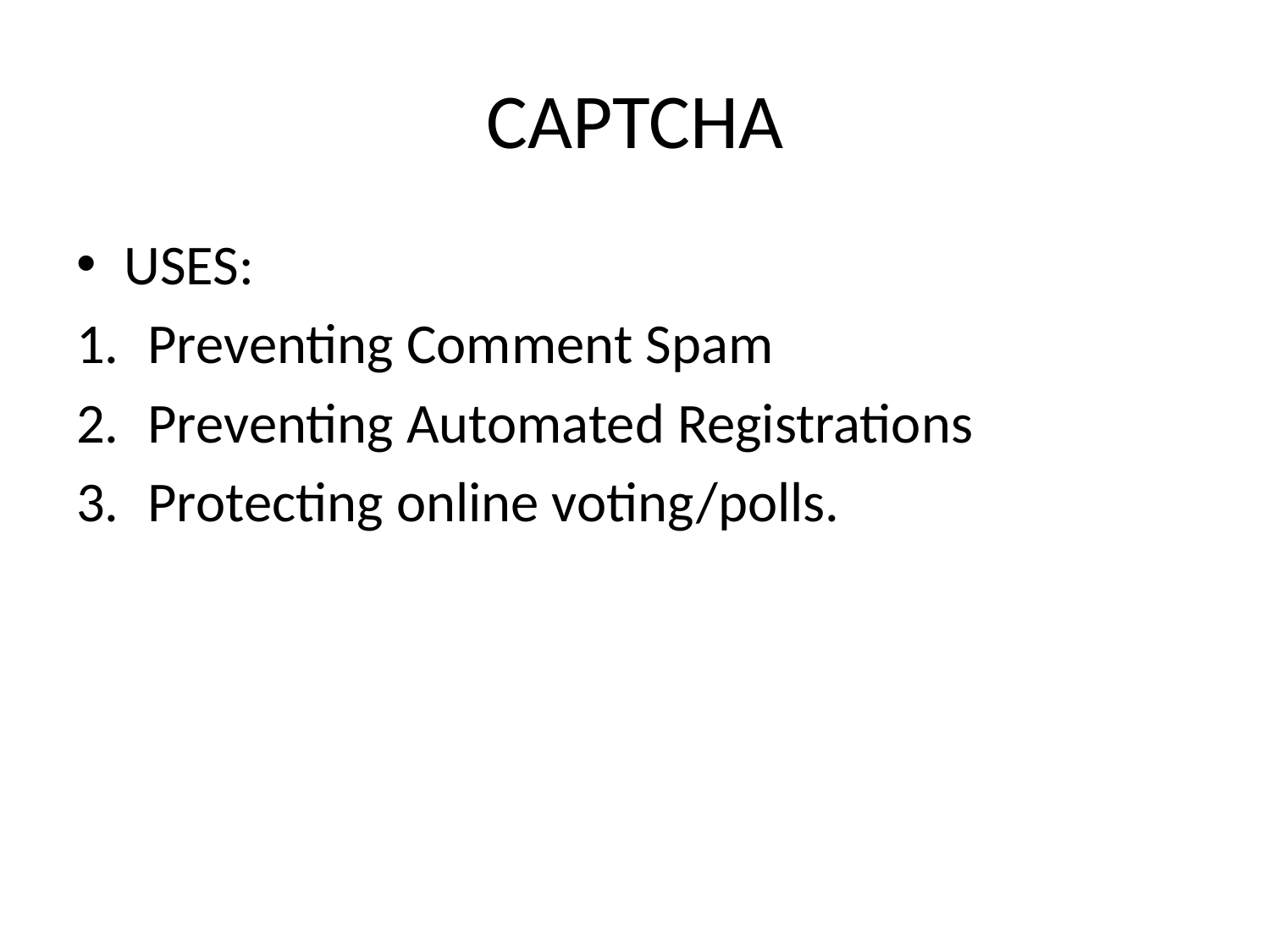

# CAPTCHA
USES:
Preventing Comment Spam
Preventing Automated Registrations
Protecting online voting/polls.